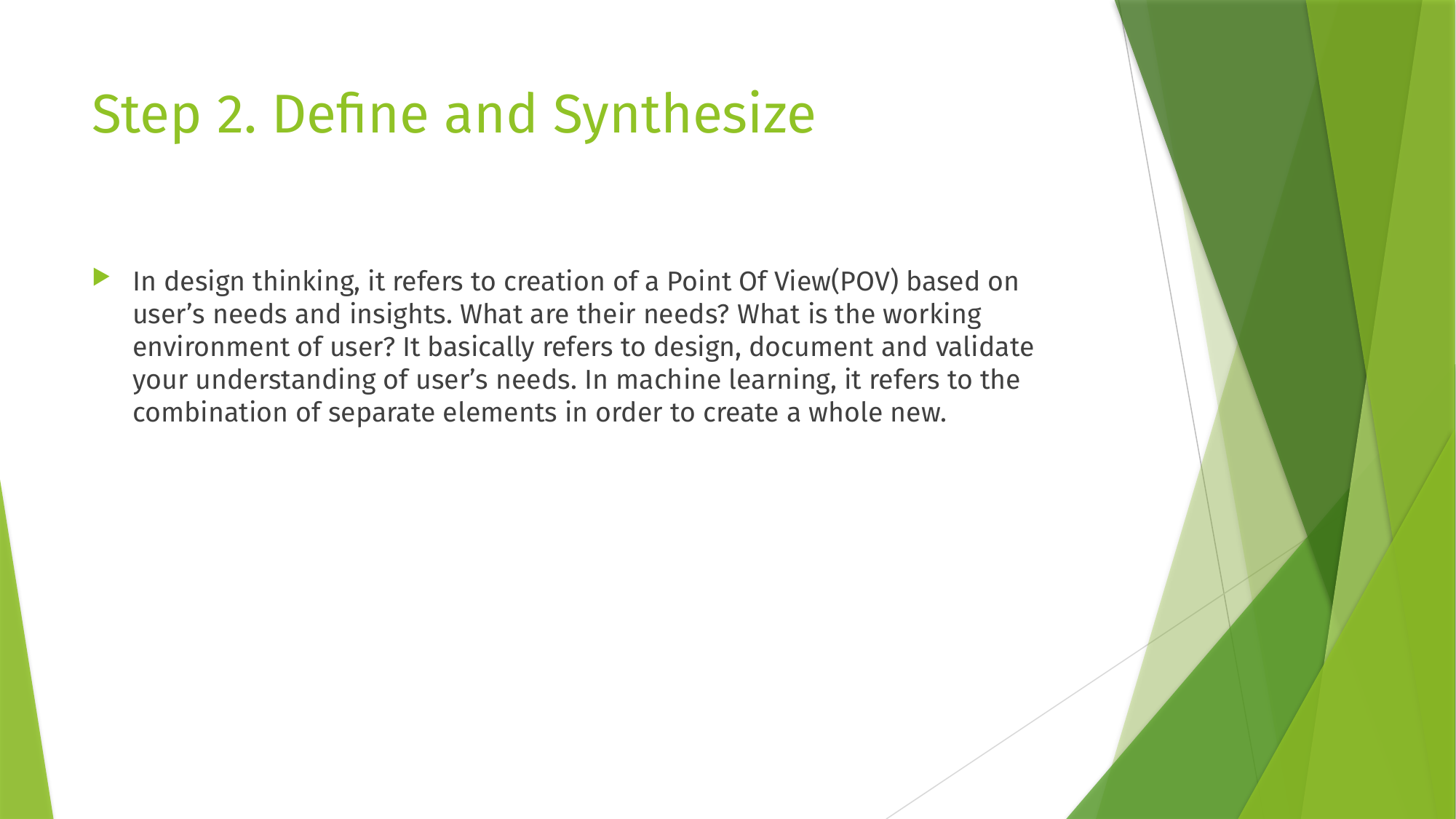

# Step 2. Define and Synthesize
In design thinking, it refers to creation of a Point Of View(POV) based on user’s needs and insights. What are their needs? What is the working environment of user? It basically refers to design, document and validate your understanding of user’s needs. In machine learning, it refers to the combination of separate elements in order to create a whole new.